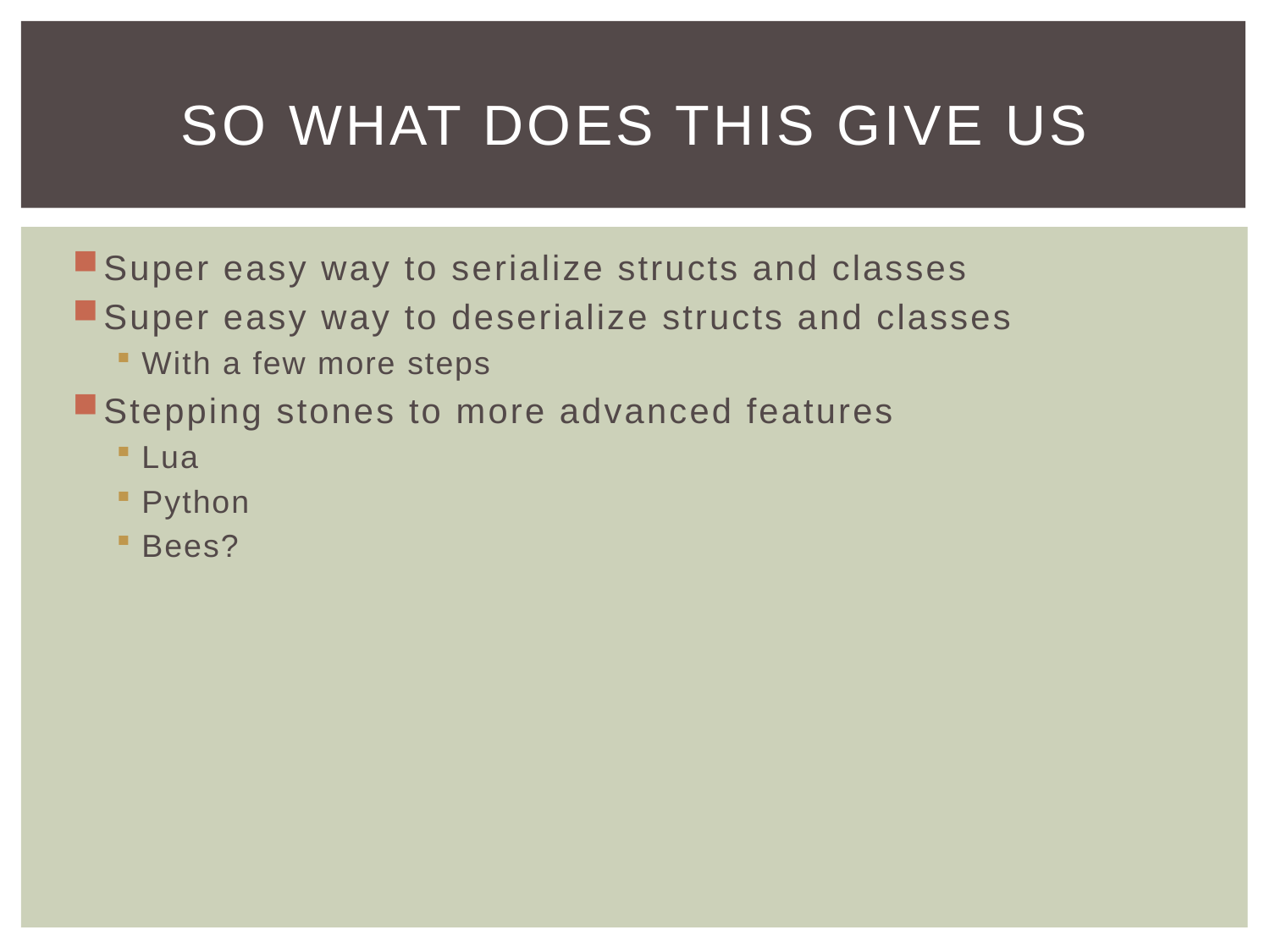

# So what does this give us
Super easy way to serialize structs and classes
Super easy way to deserialize structs and classes
With a few more steps
Stepping stones to more advanced features
Lua
Python
Bees?